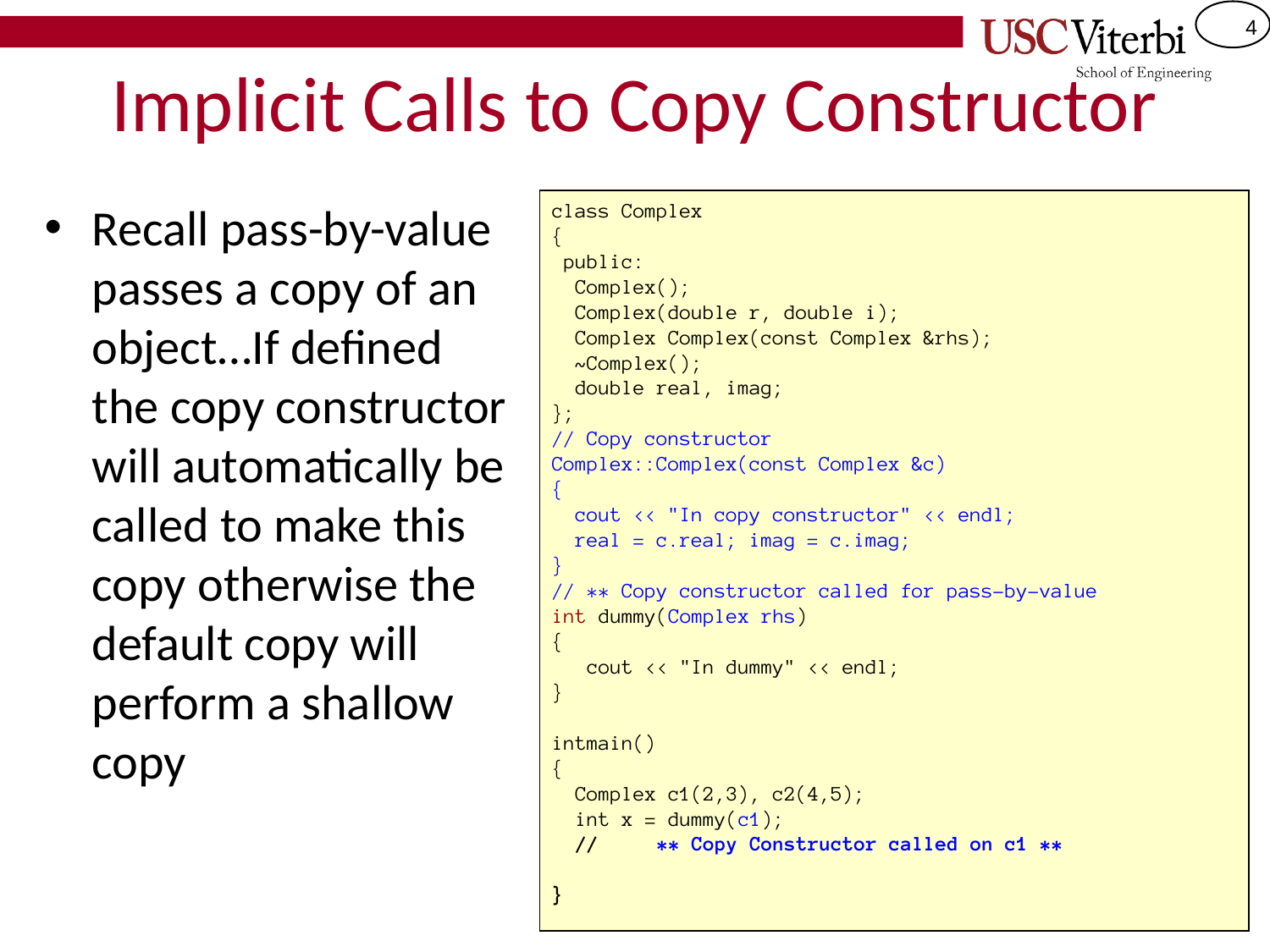

# Implicit Calls to Copy Constructor
Recall pass-by-value passes a copy of an object…If defined the copy constructor will automatically be called to make this copy otherwise the default copy will perform a shallow copy

class Complex
{
 public:
  Complex();
  Complex(double r, double i);
  Complex Complex(const Complex &rhs);
  ~Complex();
  double real, imag;
};
// Copy constructor
Complex::Complex(const Complex &c)
{
  cout << "In copy constructor" << endl;
  real = c.real; imag = c.imag;
}
// ** Copy constructor called for pass-by-value
int dummy(Complex rhs)
{
   cout << "In dummy" << endl;
}

intmain()
{
  Complex c1(2,3), c2(4,5);
  int x = dummy(c1);
  //     ** Copy Constructor called on c1 **

}